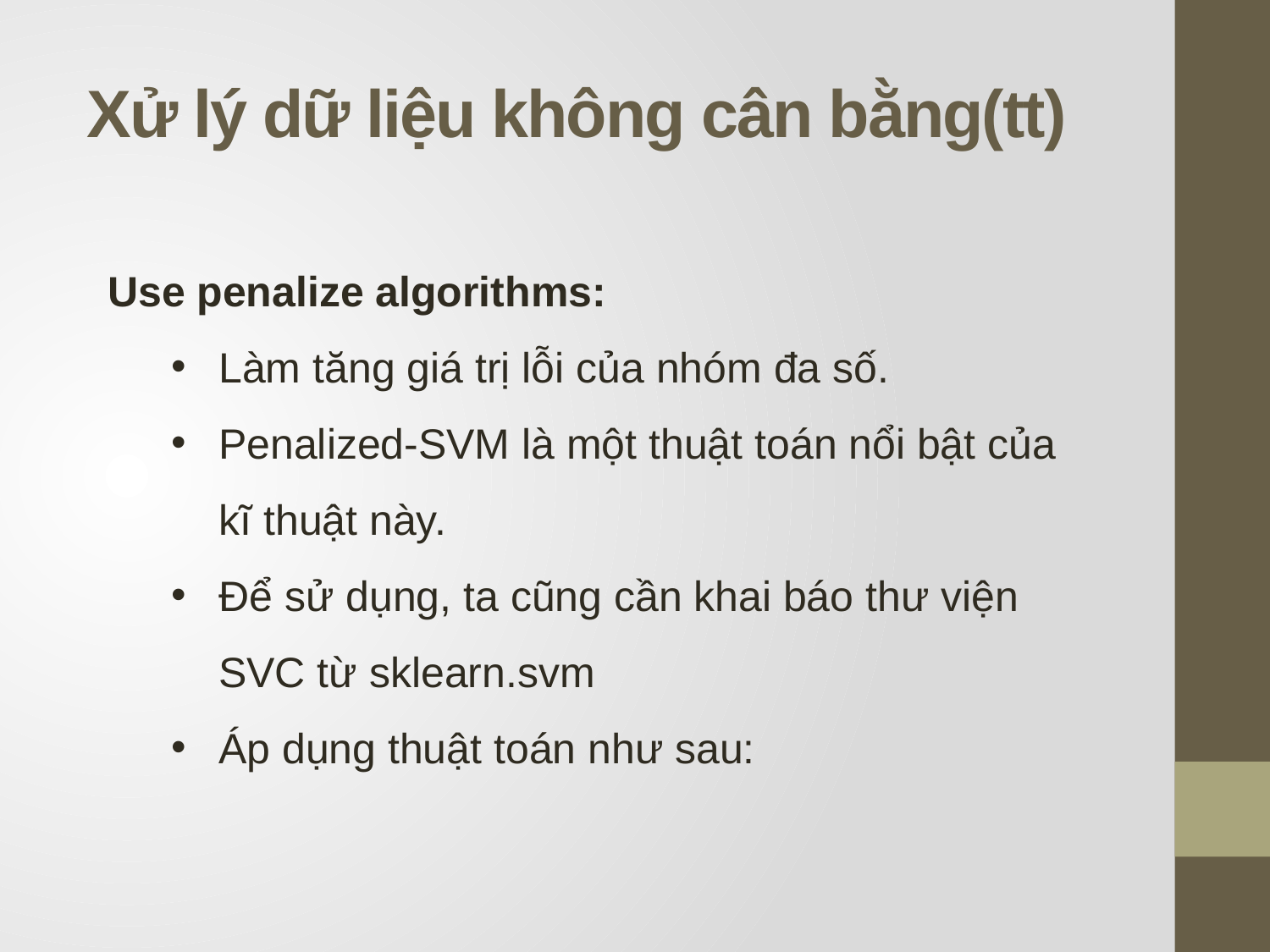

Xử lý dữ liệu không cân bằng(tt)
Use penalize algorithms:
Làm tăng giá trị lỗi của nhóm đa số.
Penalized-SVM là một thuật toán nổi bật của kĩ thuật này.
Để sử dụng, ta cũng cần khai báo thư viện SVC từ sklearn.svm
Áp dụng thuật toán như sau: